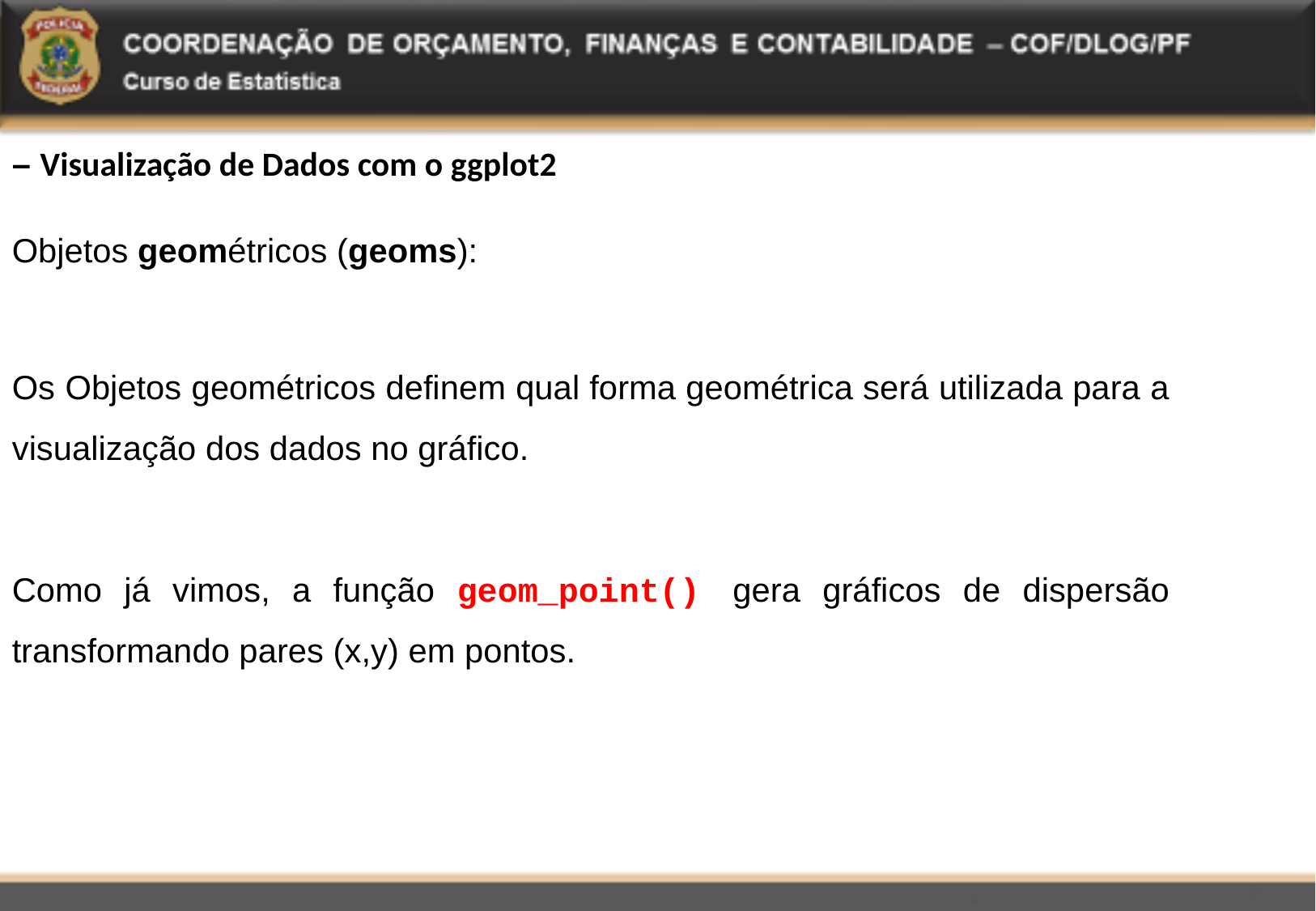

# – Visualização de Dados com o ggplot2
Objetos geométricos (geoms):

Os Objetos geométricos definem qual forma geométrica será utilizada para a visualização dos dados no gráfico.

Como já vimos, a função geom_point() gera gráficos de dispersão transformando pares (x,y) em pontos.